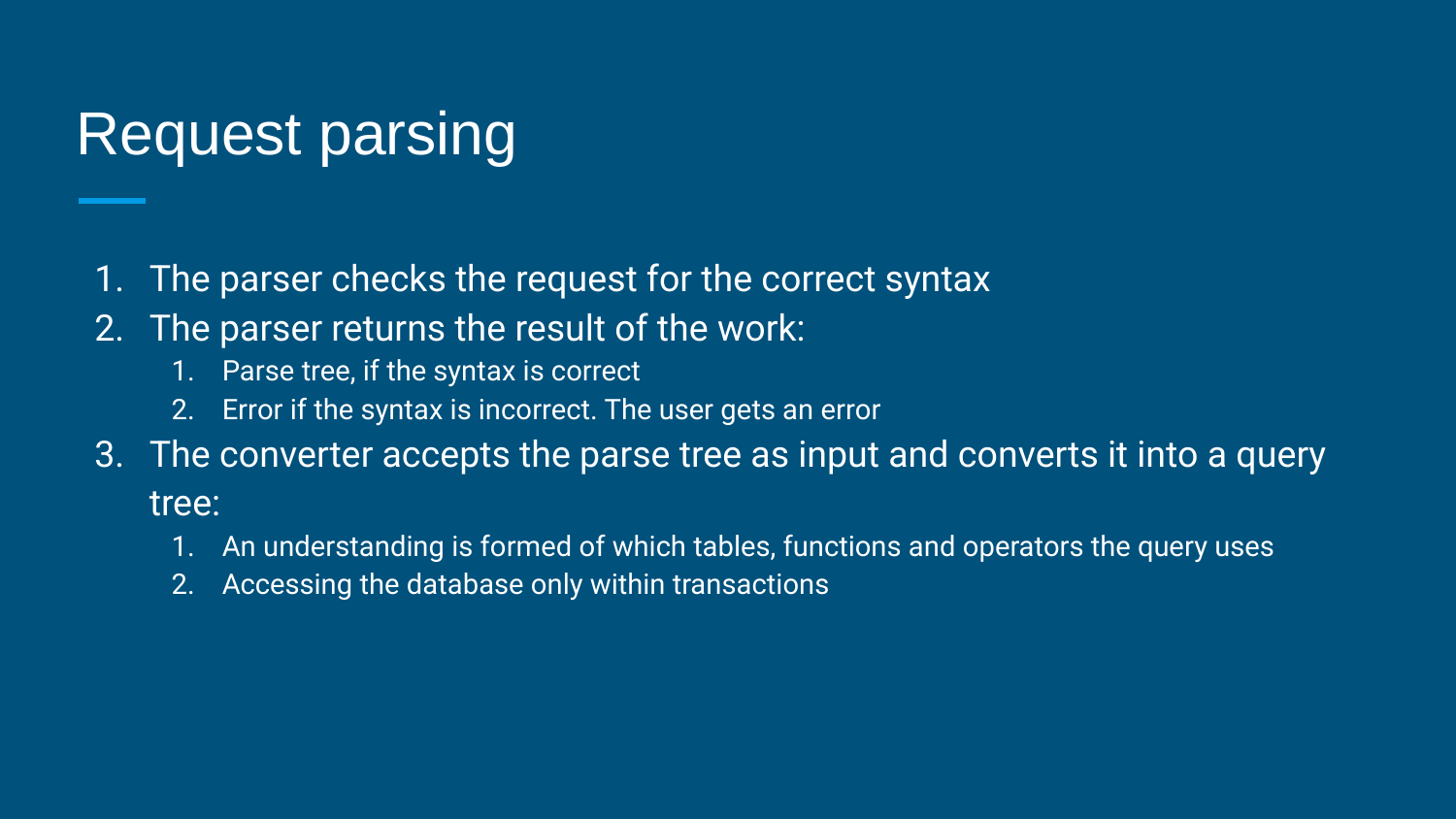

# Request parsing
The parser checks the request for the correct syntax
The parser returns the result of the work:
Parse tree, if the syntax is correct
Error if the syntax is incorrect. The user gets an error
The converter accepts the parse tree as input and converts it into a query tree:
An understanding is formed of which tables, functions and operators the query uses
Accessing the database only within transactions